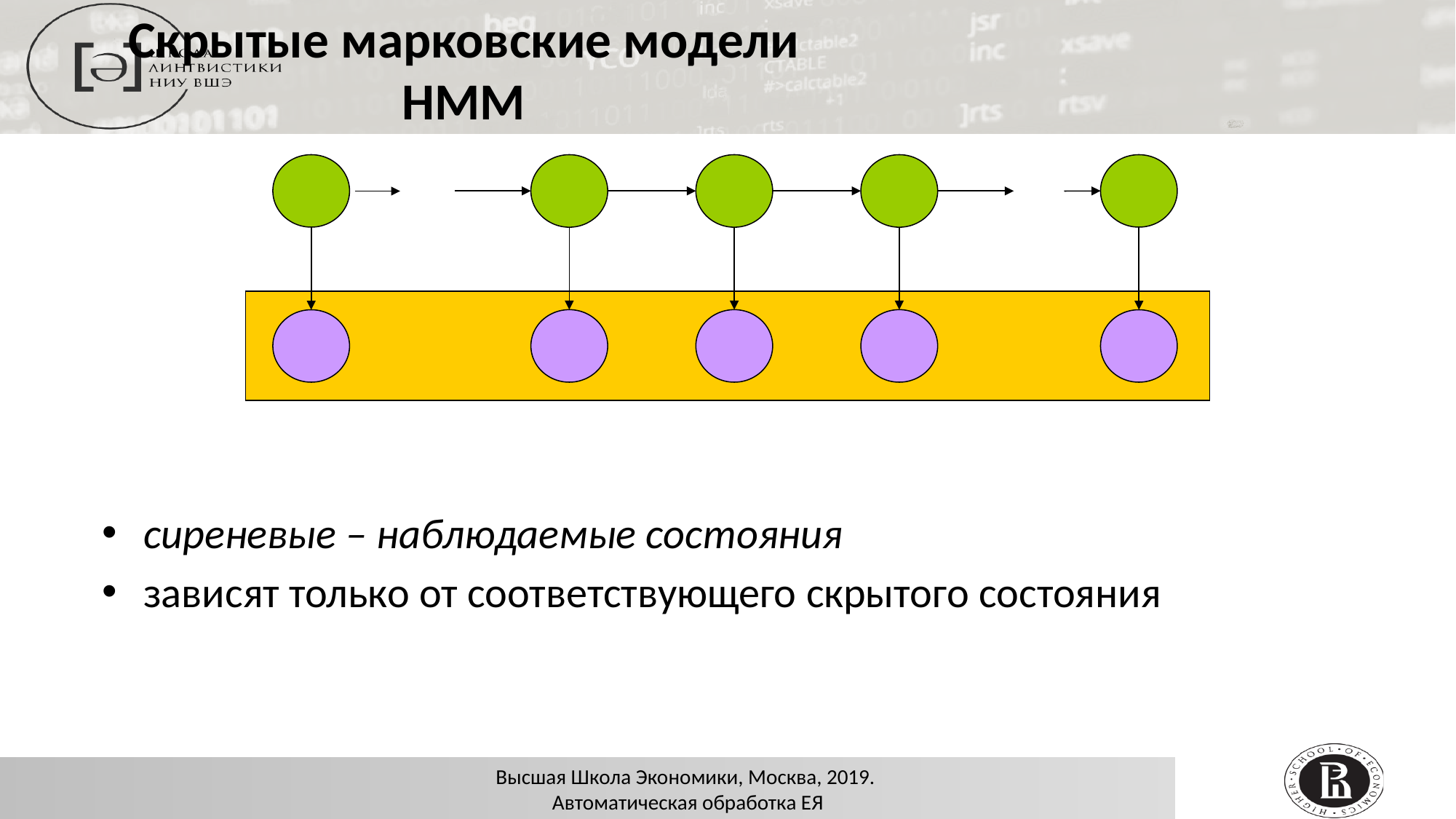

Скрытые марковские модели
HMM

сиреневые – наблюдаемые состояния
зависят только от соответствующего скрытого состояния